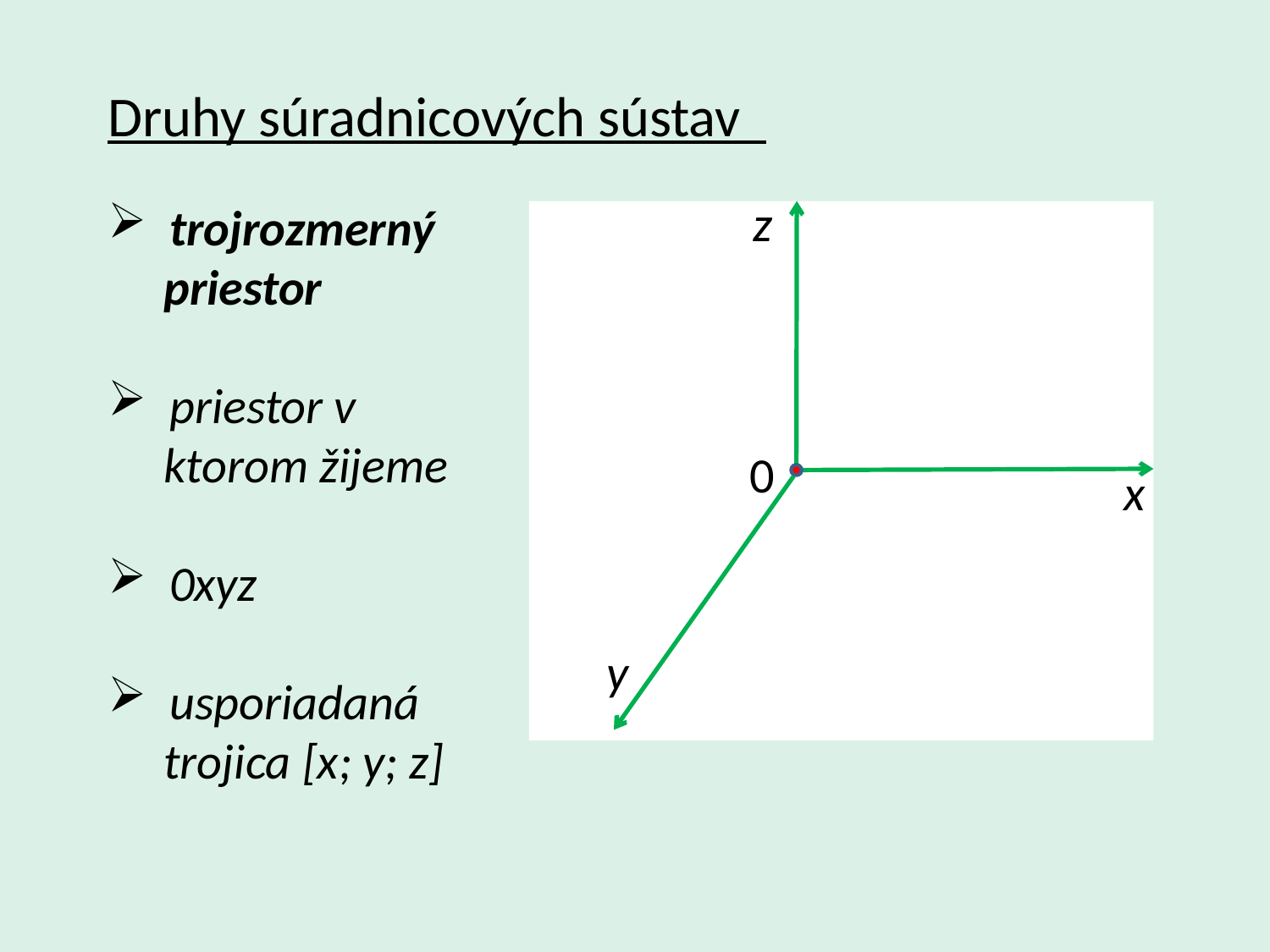

Druhy súradnicových sústav
z
  trojrozmerný
     priestor

  priestor v
     ktorom žijeme

  0xyz

  usporiadaná
     trojica [x; y; z]

0
x

y